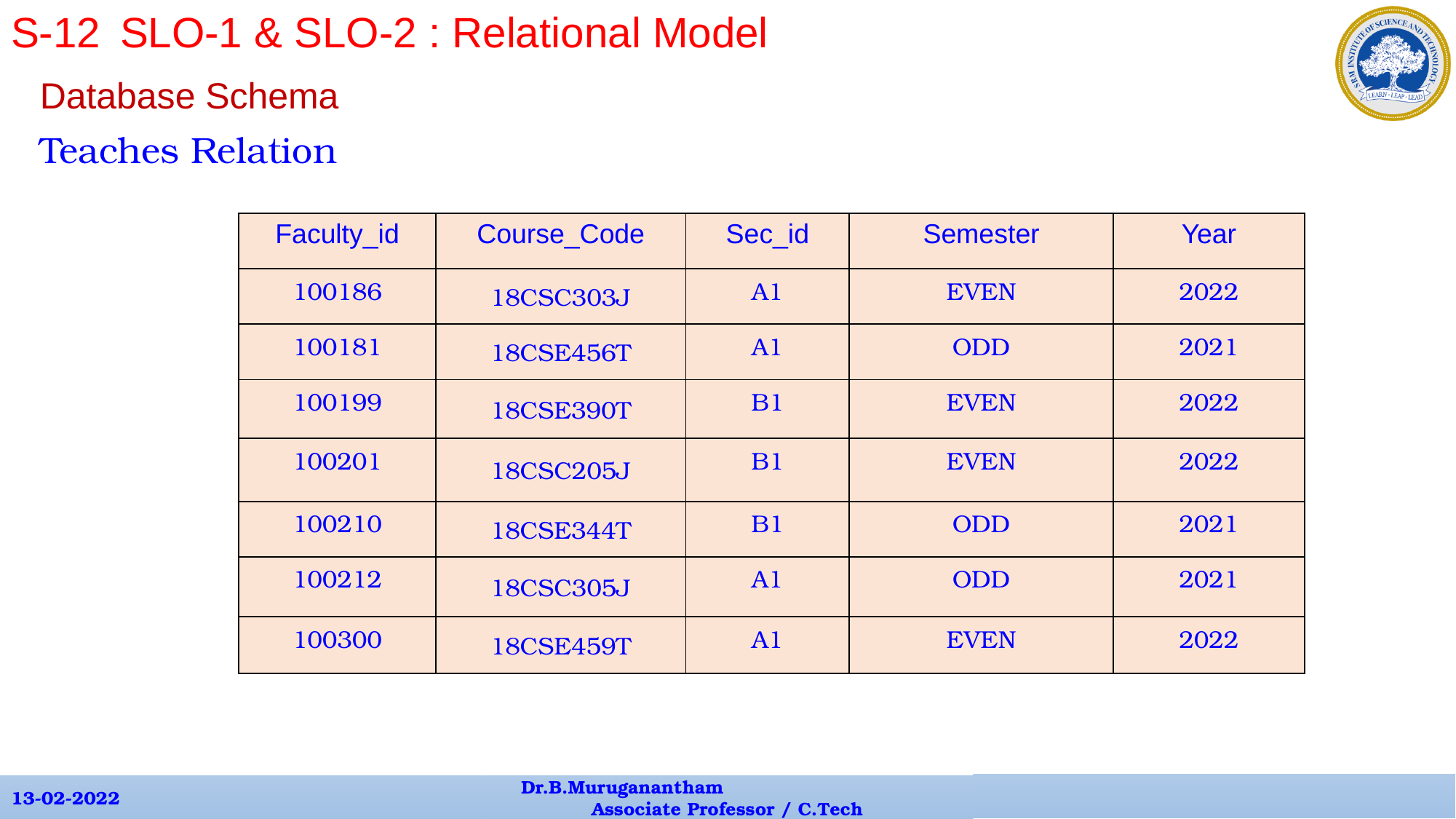

S-12	SLO-1 & SLO-2 : Relational Model
Database Schema
Teaches Relation

| Faculty\_id | Course\_Code | Sec\_id | Semester | Year |
| --- | --- | --- | --- | --- |
| 100186 | 18CSC303J | A1 | EVEN | 2022 |
| 100181 | 18CSE456T | A1 | ODD | 2021 |
| 100199 | 18CSE390T | B1 | EVEN | 2022 |
| 100201 | 18CSC205J | B1 | EVEN | 2022 |
| 100210 | 18CSE344T | B1 | ODD | 2021 |
| 100212 | 18CSC305J | A1 | ODD | 2021 |
| 100300 | 18CSE459T | A1 | EVEN | 2022 |
116
13-02-2022
Dr.B.Muruganantham                                   Associate Professor / C.Tech